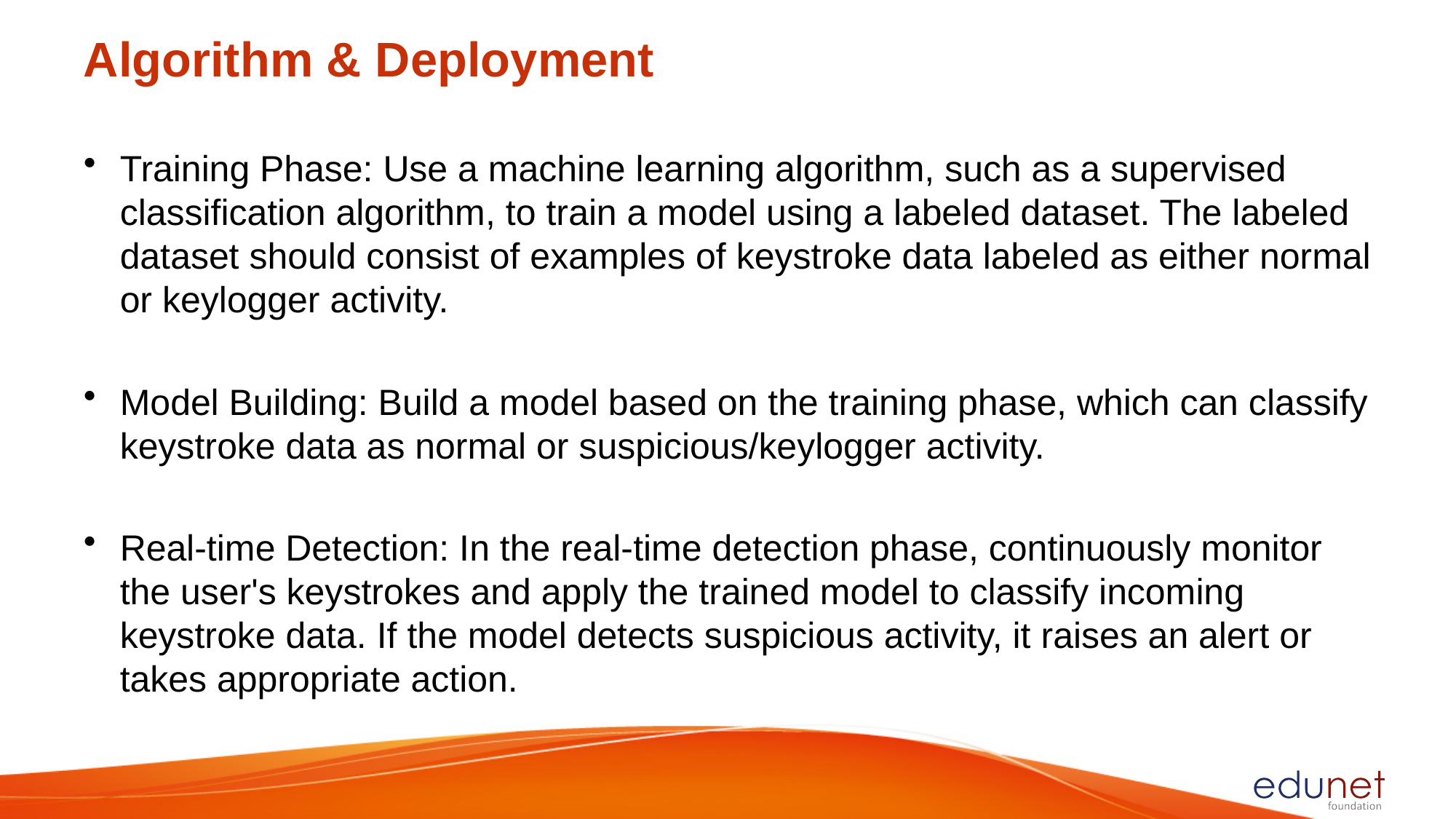

# Algorithm & Deployment
Training Phase: Use a machine learning algorithm, such as a supervised classification algorithm, to train a model using a labeled dataset. The labeled dataset should consist of examples of keystroke data labeled as either normal or keylogger activity.

Model Building: Build a model based on the training phase, which can classify keystroke data as normal or suspicious/keylogger activity.

Real-time Detection: In the real-time detection phase, continuously monitor the user's keystrokes and apply the trained model to classify incoming keystroke data. If the model detects suspicious activity, it raises an alert or takes appropriate action.